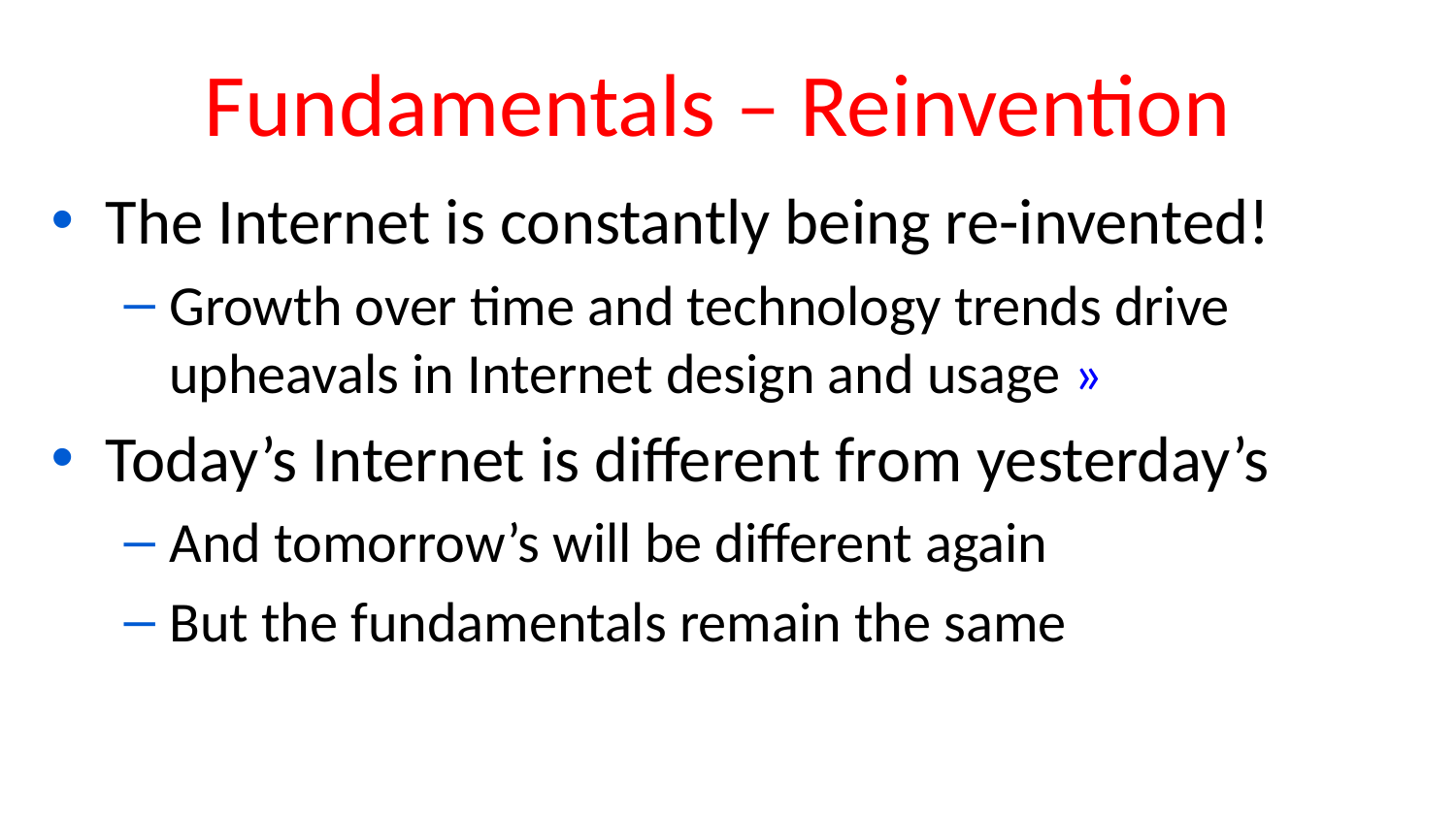

# Fundamentals – Reinvention
The Internet is constantly being re-invented!
Growth over time and technology trends drive upheavals in Internet design and usage »
Today’s Internet is different from yesterday’s
And tomorrow’s will be different again
But the fundamentals remain the same